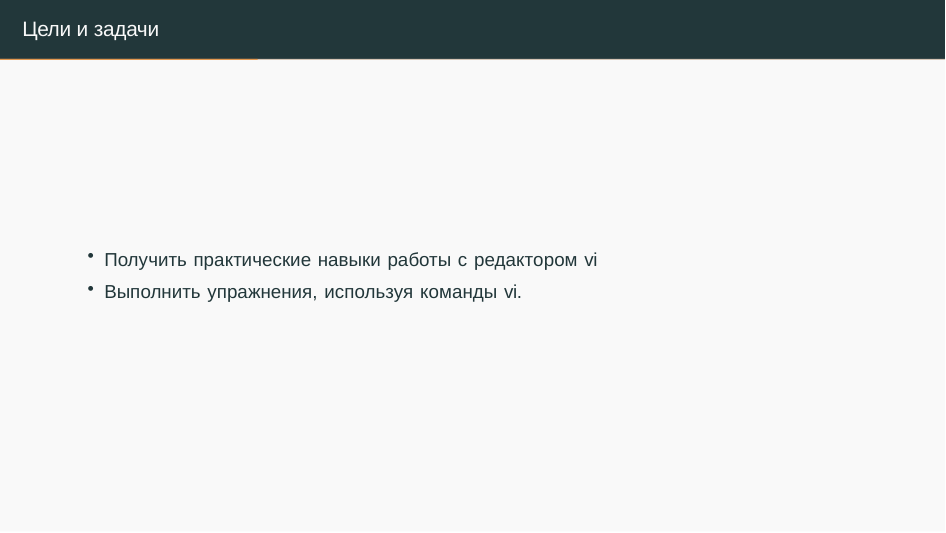

# Цели и задачи

Получить практические навыки работы с редактором vi
Выполнить упражнения, используя команды vi.